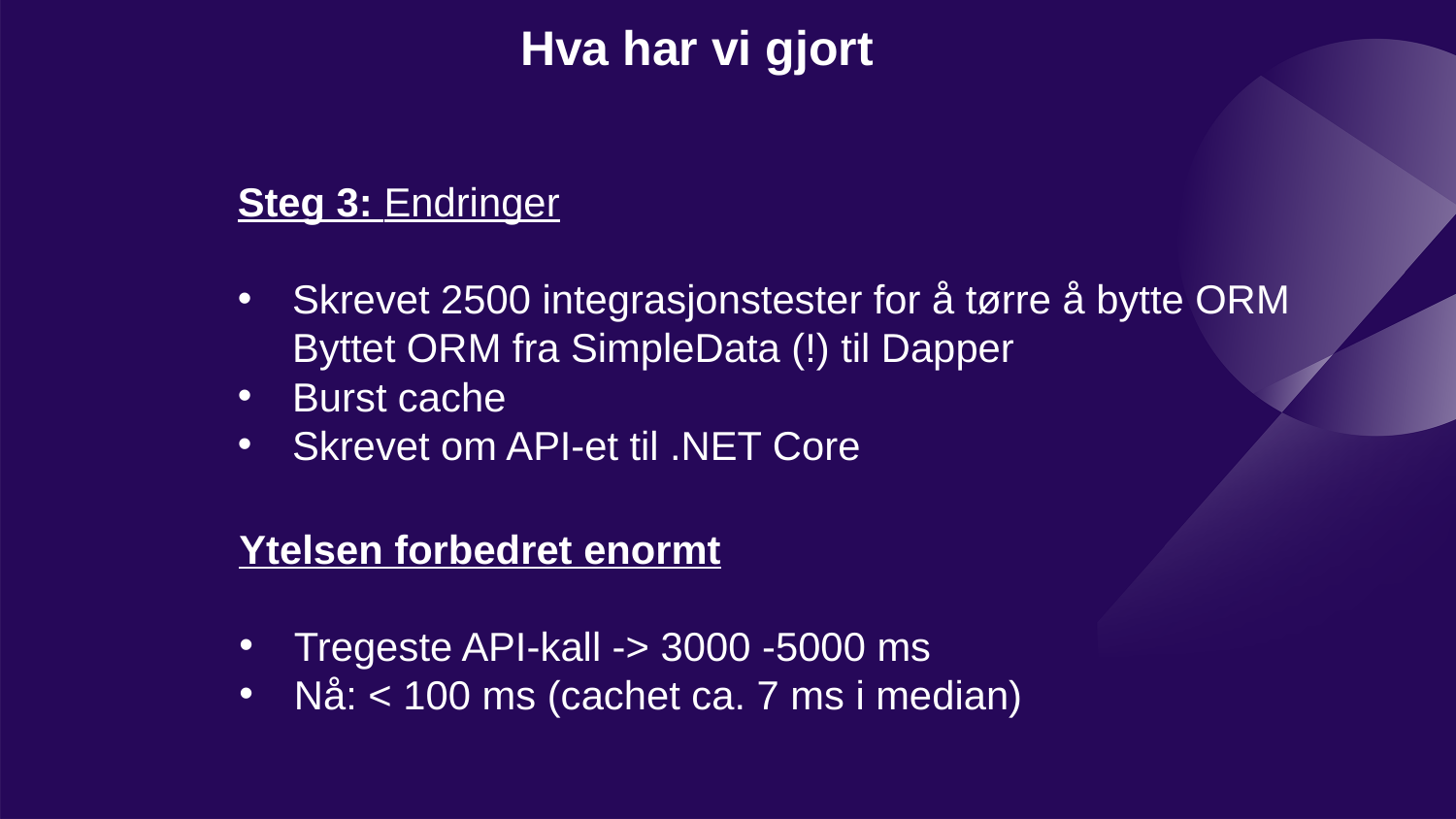

Hva har vi gjort
Steg 3: Endringer

Skrevet 2500 integrasjonstester for å tørre å bytte ORM
Byttet ORM fra SimpleData (!) til Dapper
Burst cache
Skrevet om API-et til .NET Core
Ytelsen forbedret enormt

Tregeste API-kall -> 3000 -5000 ms
Nå: < 100 ms (cachet ca. 7 ms i median)